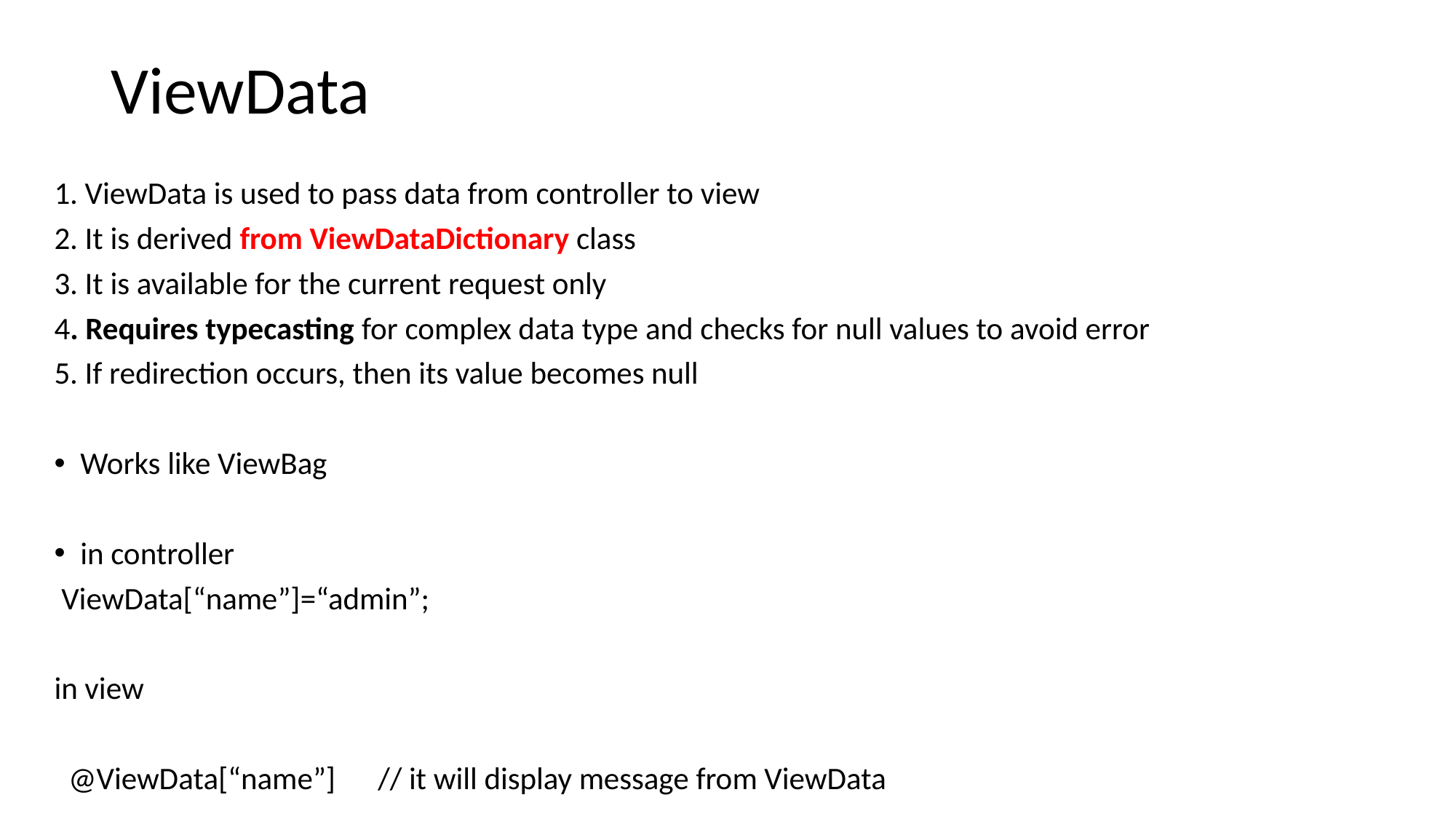

# ViewData
1. ViewData is used to pass data from controller to view
2. It is derived from ViewDataDictionary class
3. It is available for the current request only
4. Requires typecasting for complex data type and checks for null values to avoid error
5. If redirection occurs, then its value becomes null

Works like ViewBag

in controller
 ViewData[“name”]=“admin”;

in view

  @ViewData[“name”]      // it will display message from ViewData